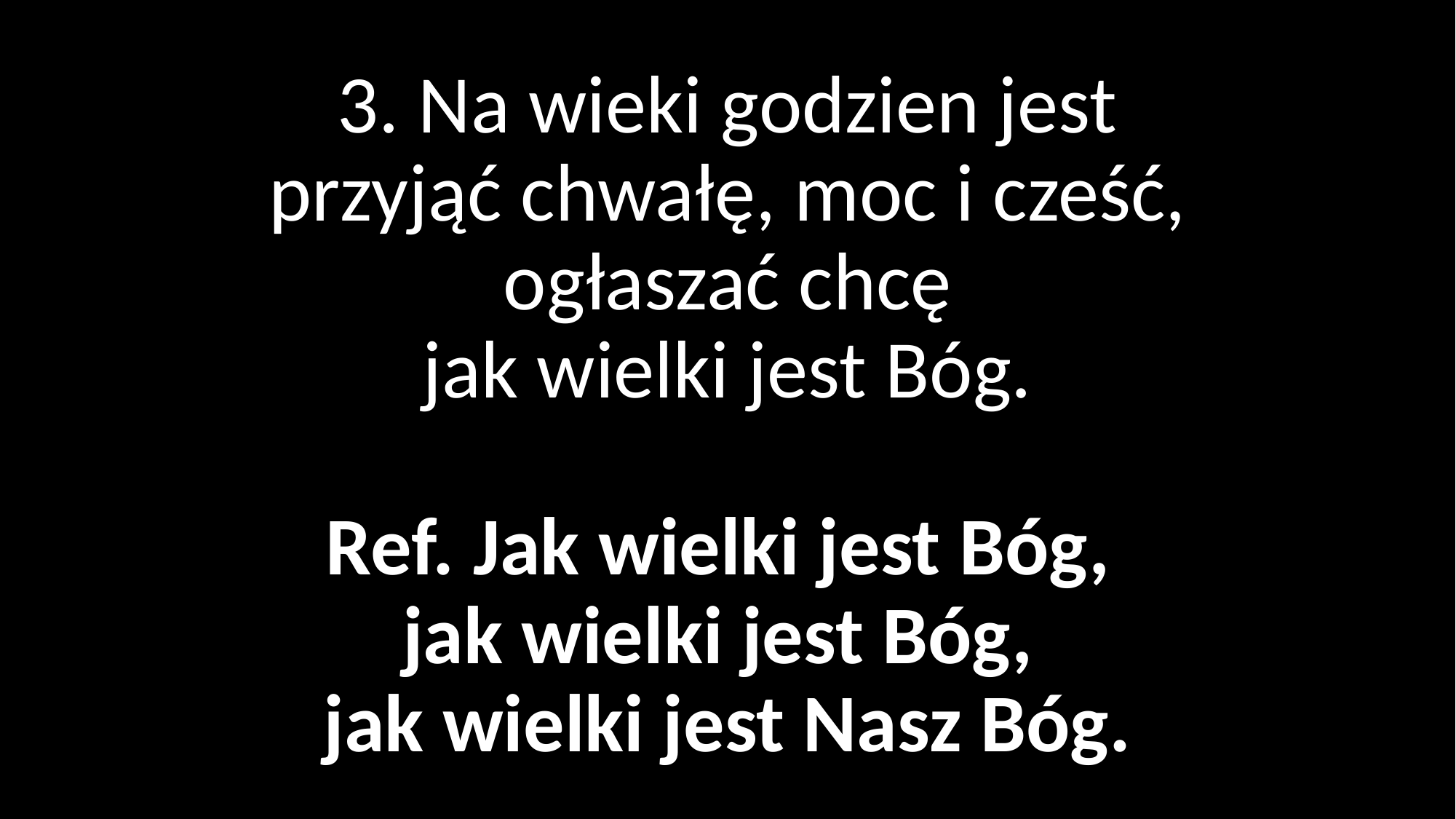

# 3. Na wieki godzien jest przyjąć chwałę, moc i cześć, ogłaszać chcę jak wielki jest Bóg. Ref. Jak wielki jest Bóg, jak wielki jest Bóg, jak wielki jest Nasz Bóg.